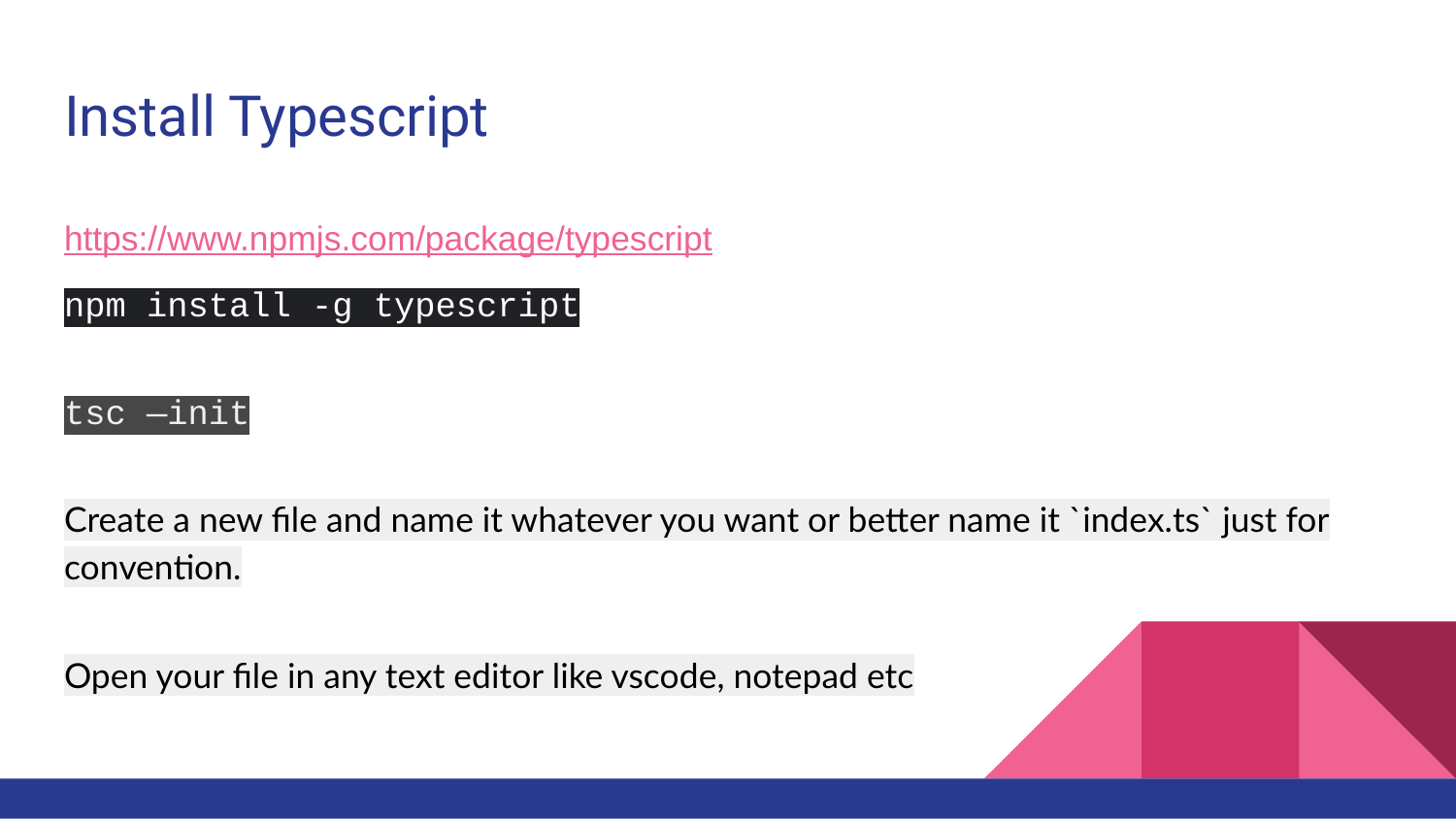

# Install Typescript
https://www.npmjs.com/package/typescript
npm install -g typescript
tsc —init
Create a new file and name it whatever you want or better name it `index.ts` just for convention.
Open your file in any text editor like vscode, notepad etc